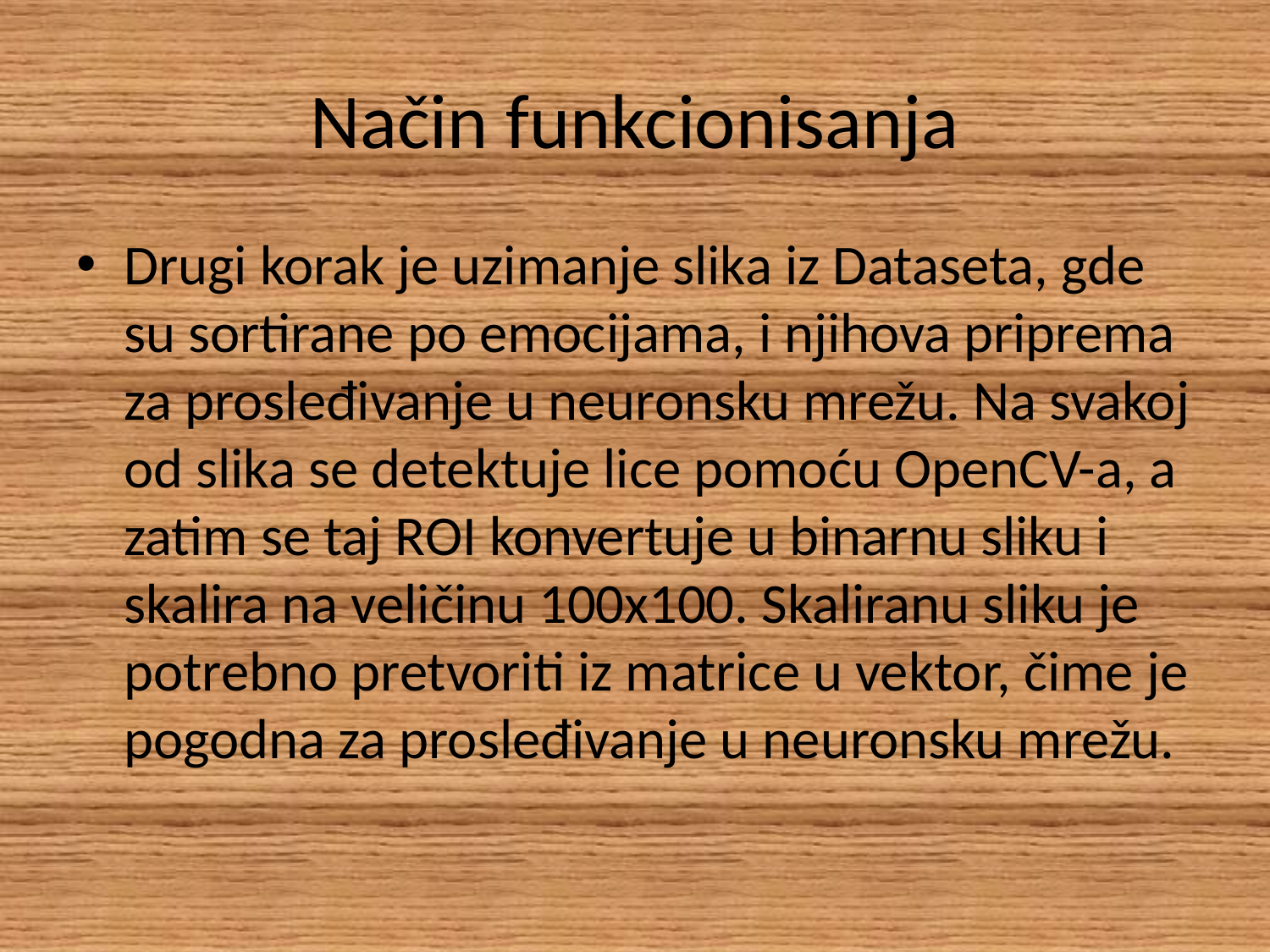

# Način funkcionisanja
Drugi korak je uzimanje slika iz Dataseta, gde su sortirane po emocijama, i njihova priprema za prosleđivanje u neuronsku mrežu. Na svakoj od slika se detektuje lice pomoću OpenCV-a, a zatim se taj ROI konvertuje u binarnu sliku i skalira na veličinu 100x100. Skaliranu sliku je potrebno pretvoriti iz matrice u vektor, čime je pogodna za prosleđivanje u neuronsku mrežu.